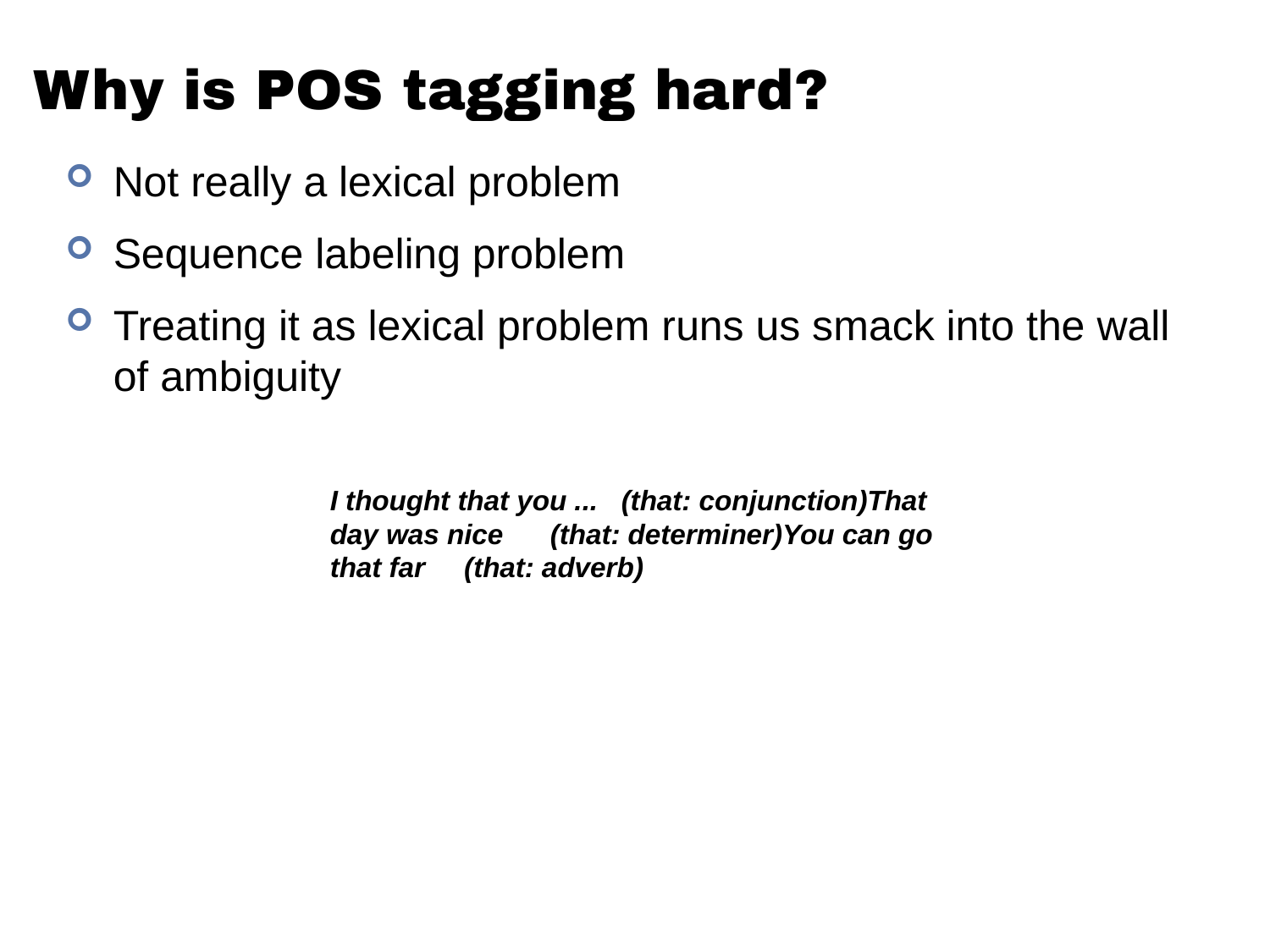

# Why is POS tagging hard?
Not really a lexical problem
Sequence labeling problem
Treating it as lexical problem runs us smack into the wall of ambiguity
I thought that you ...   (that: conjunction) That day was nice      (that: determiner) You can go that far     (that: adverb)